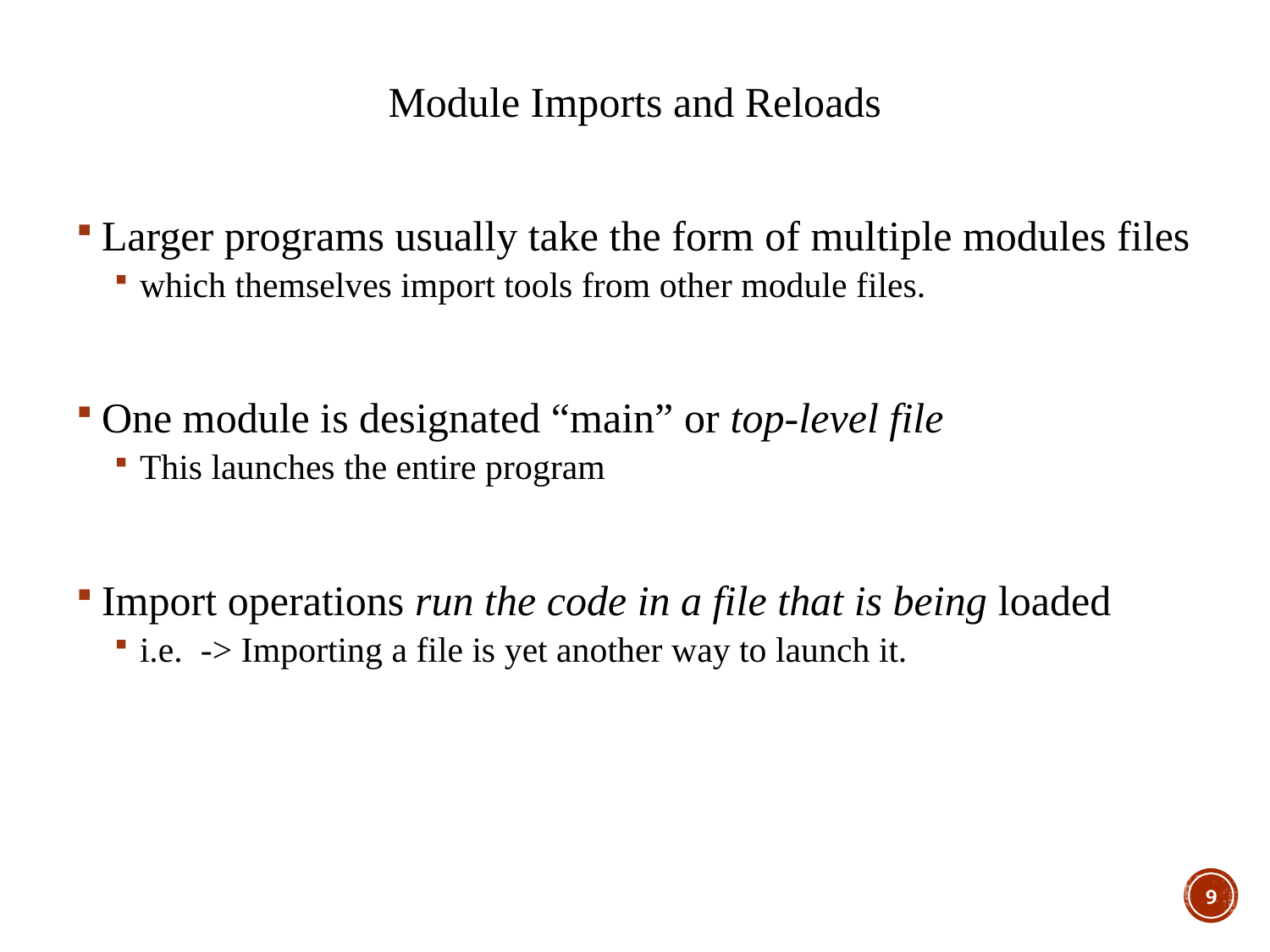

Module Imports and Reloads

Larger programs usually take the form of multiple modules files
which themselves import tools from other module files.

One module is designated “main” or top-level file
This launches the entire program

Import operations run the code in a file that is being loaded
i.e.  -> Importing a file is yet another way to launch it.
9